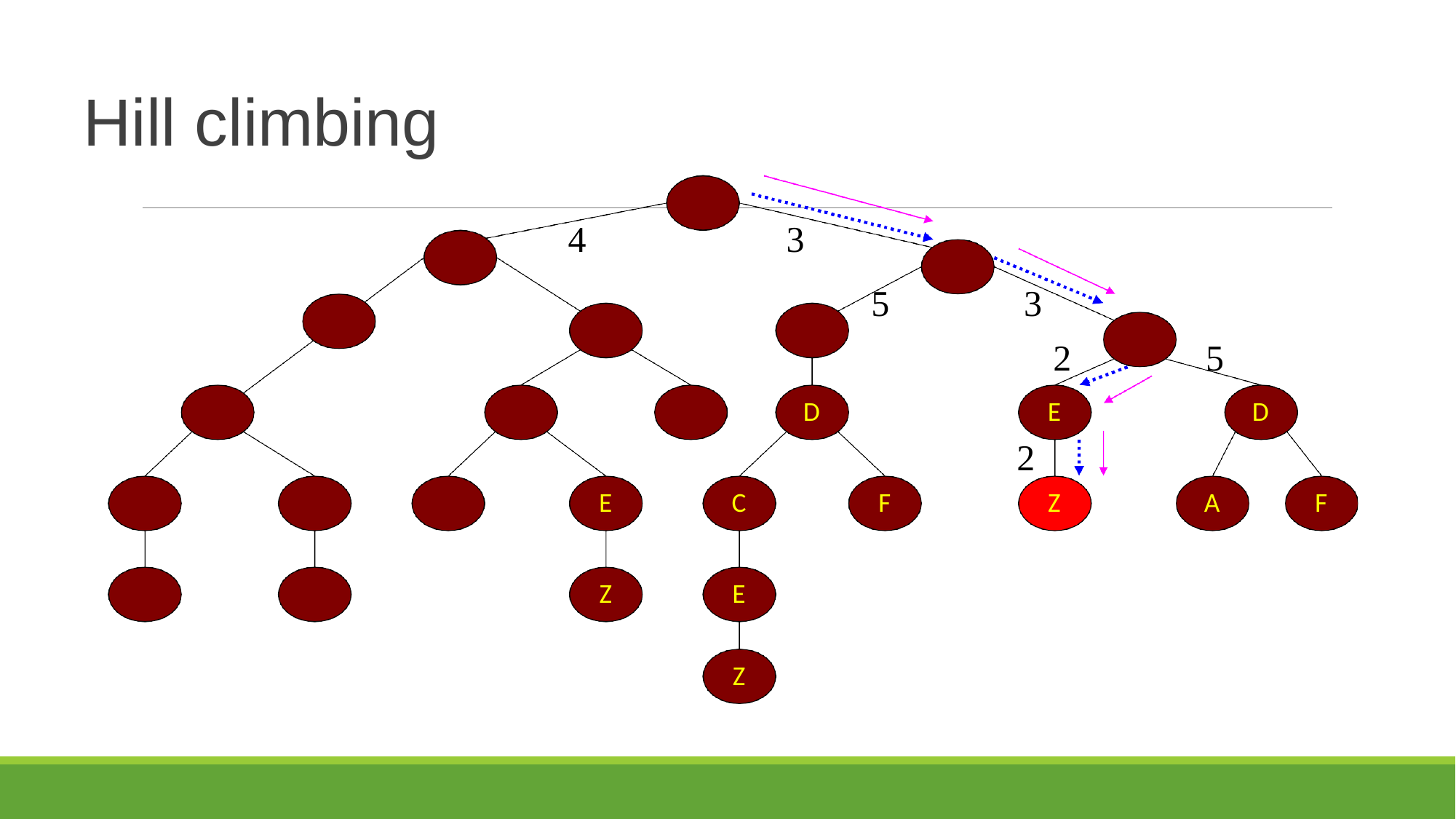

# Hill climbing

S
4
3
A
B
3
2
E
2
Z
5
B
D
A
C
5
C
C
F
D
D
E
D
B
E
C
F
A
F
Z
F
Z
E
Z